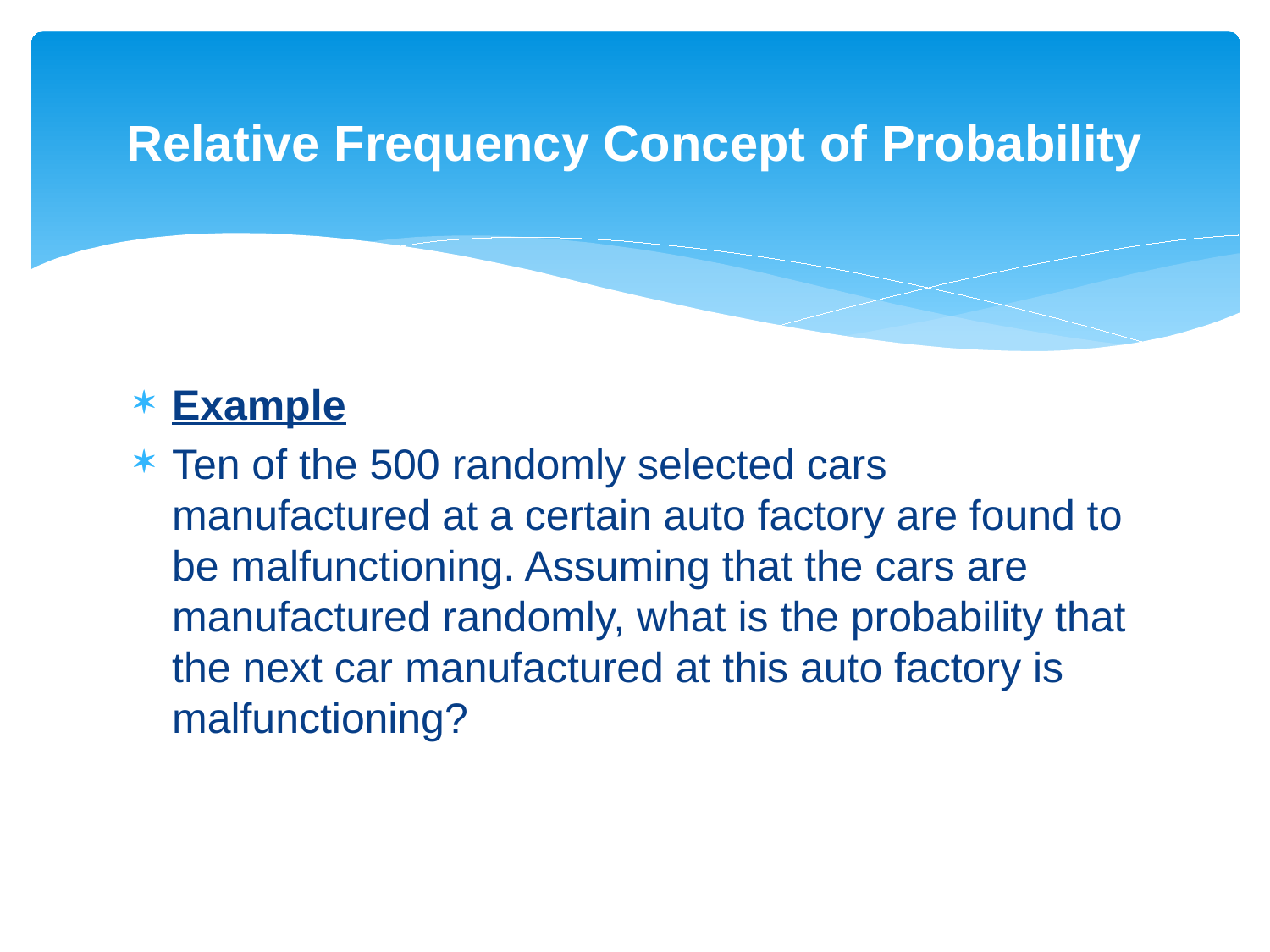

# Relative Frequency Concept of Probability
Example
Ten of the 500 randomly selected cars manufactured at a certain auto factory are found to be malfunctioning. Assuming that the cars are manufactured randomly, what is the probability that the next car manufactured at this auto factory is malfunctioning?